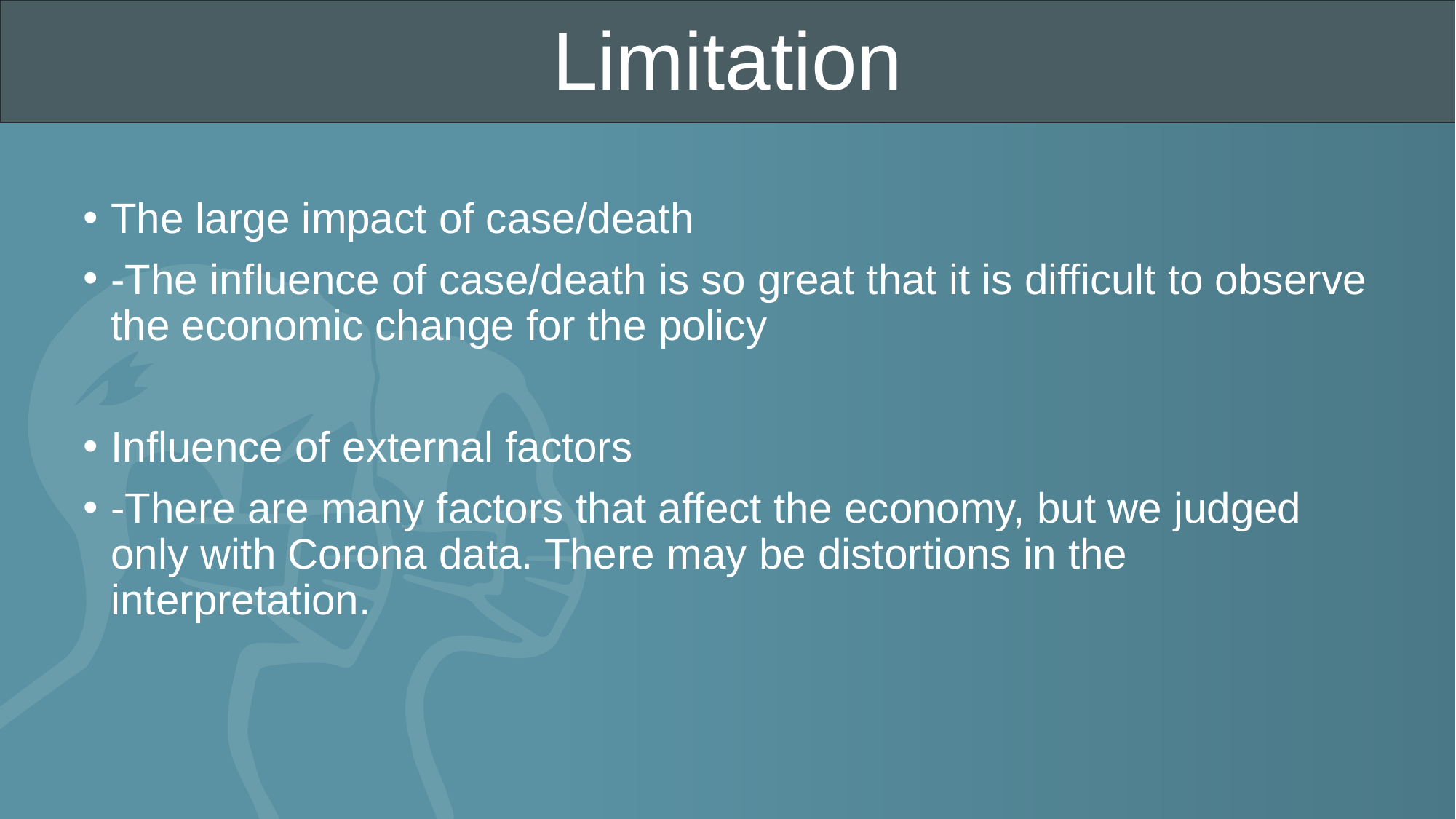

Limitation
The large impact of case/death
-The influence of case/death is so great that it is difficult to observe the economic change for the policy

Influence of external factors
-There are many factors that affect the economy, but we judged only with Corona data. There may be distortions in the interpretation.